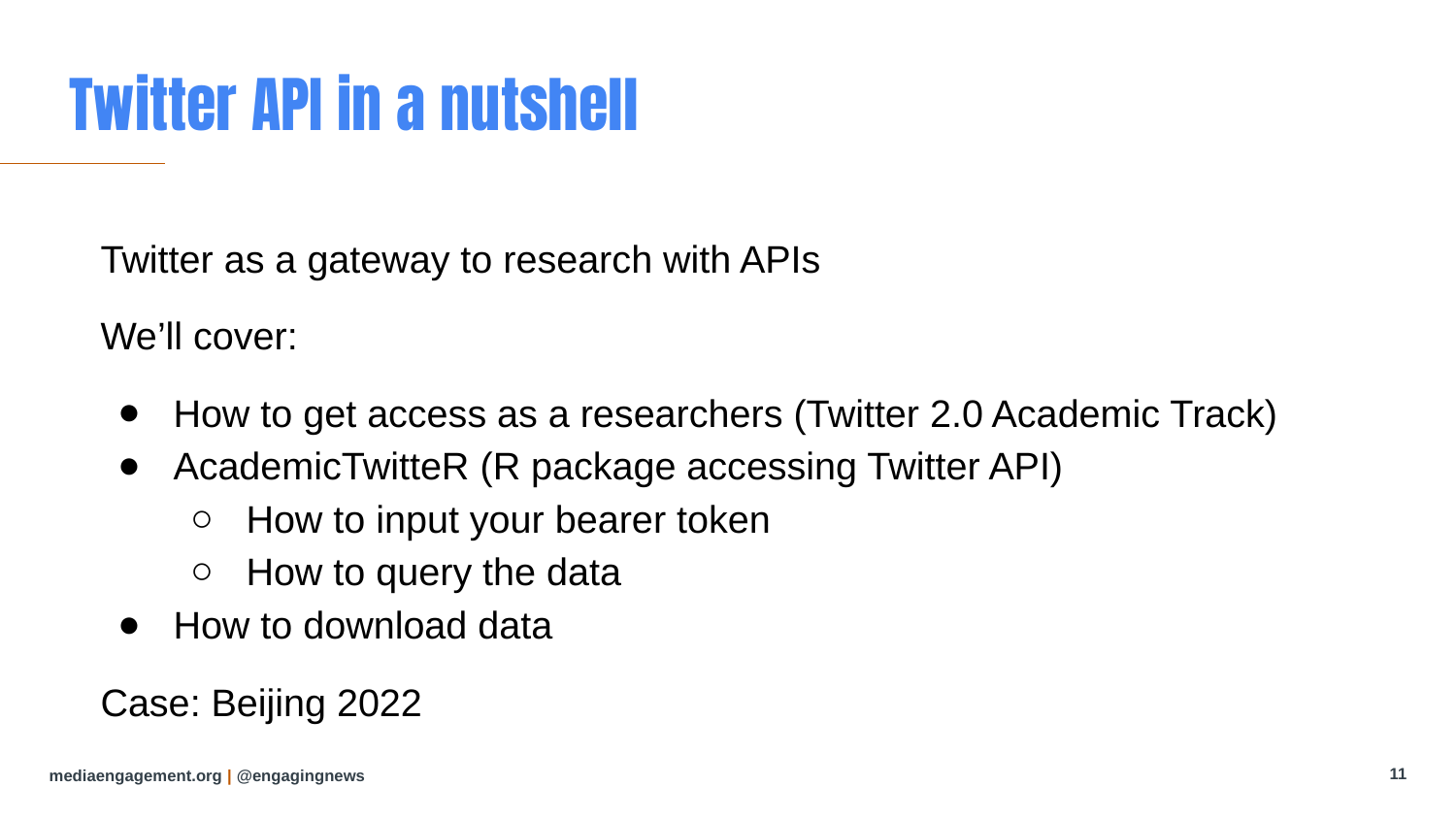

# Twitter API in a nutshell
Twitter as a gateway to research with APIs
We’ll cover:
How to get access as a researchers (Twitter 2.0 Academic Track)
AcademicTwitteR (R package accessing Twitter API)
How to input your bearer token
How to query the data
How to download data
Case: Beijing 2022